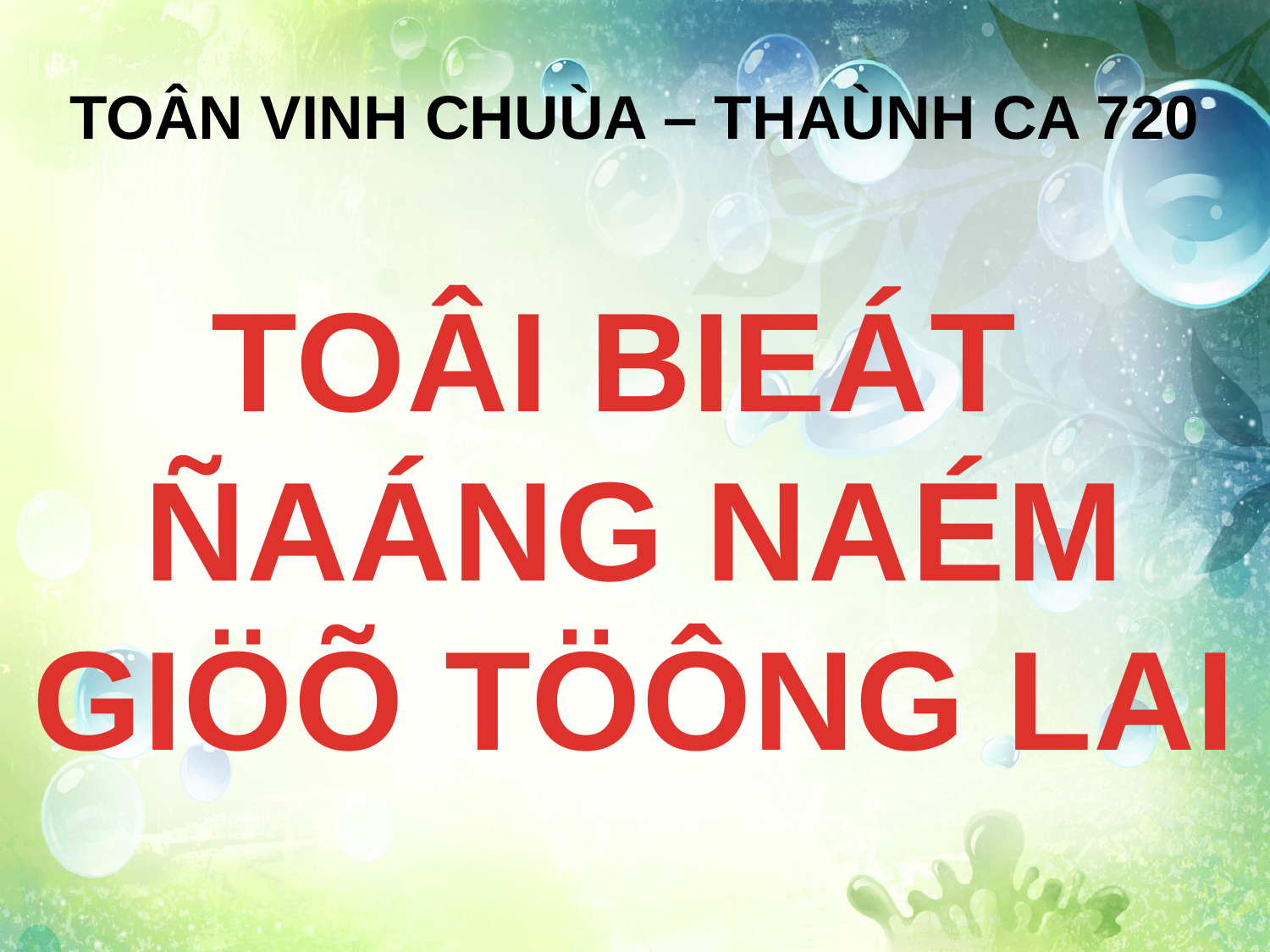

TOÂN VINH CHUÙA – THAÙNH CA 720
TOÂI BIEÁT
ÑAÁNG NAÉM GIÖÕ TÖÔNG LAI